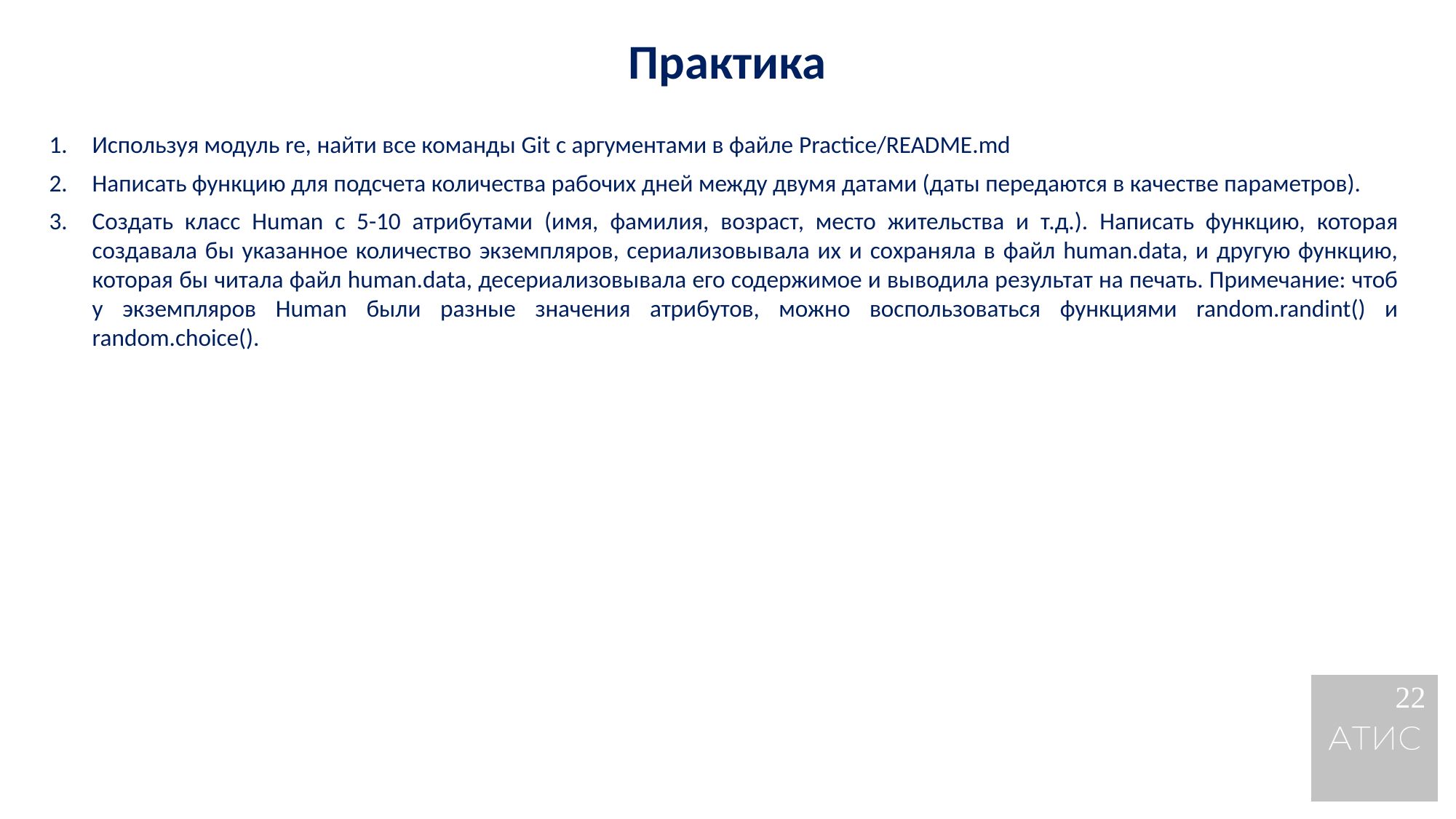

Практика
Используя модуль re, найти все команды Git с аргументами в файле Practice/README.md
Написать функцию для подсчета количества рабочих дней между двумя датами (даты передаются в качестве параметров).
Создать класс Human с 5-10 атрибутами (имя, фамилия, возраст, меcто жительства и т.д.). Написать функцию, которая создавала бы указанное количество экземпляров, сериализовывала их и сохраняла в файл human.data, и другую функцию, которая бы читала файл human.data, десериализовывала его содержимое и выводила результат на печать. Примечание: чтоб у экземпляров Human были разные значения атрибутов, можно воспользоваться функциями random.randint() и random.choice().